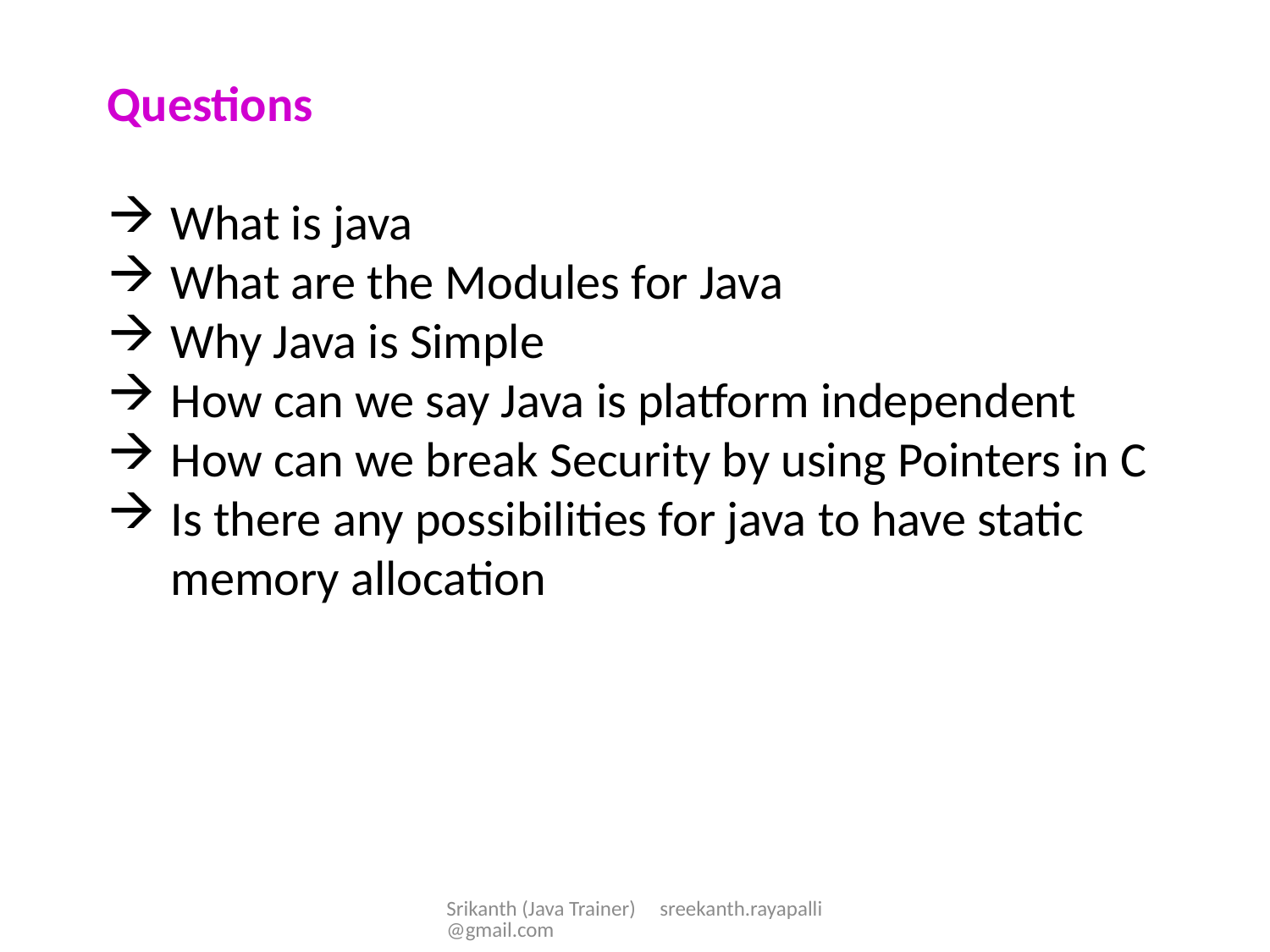

Questions

What is java
What are the Modules for Java
Why Java is Simple
How can we say Java is platform independent
How can we break Security by using Pointers in C
Is there any possibilities for java to have static memory allocation

Srikanth (Java Trainer)     sreekanth.rayapalli@gmail.com